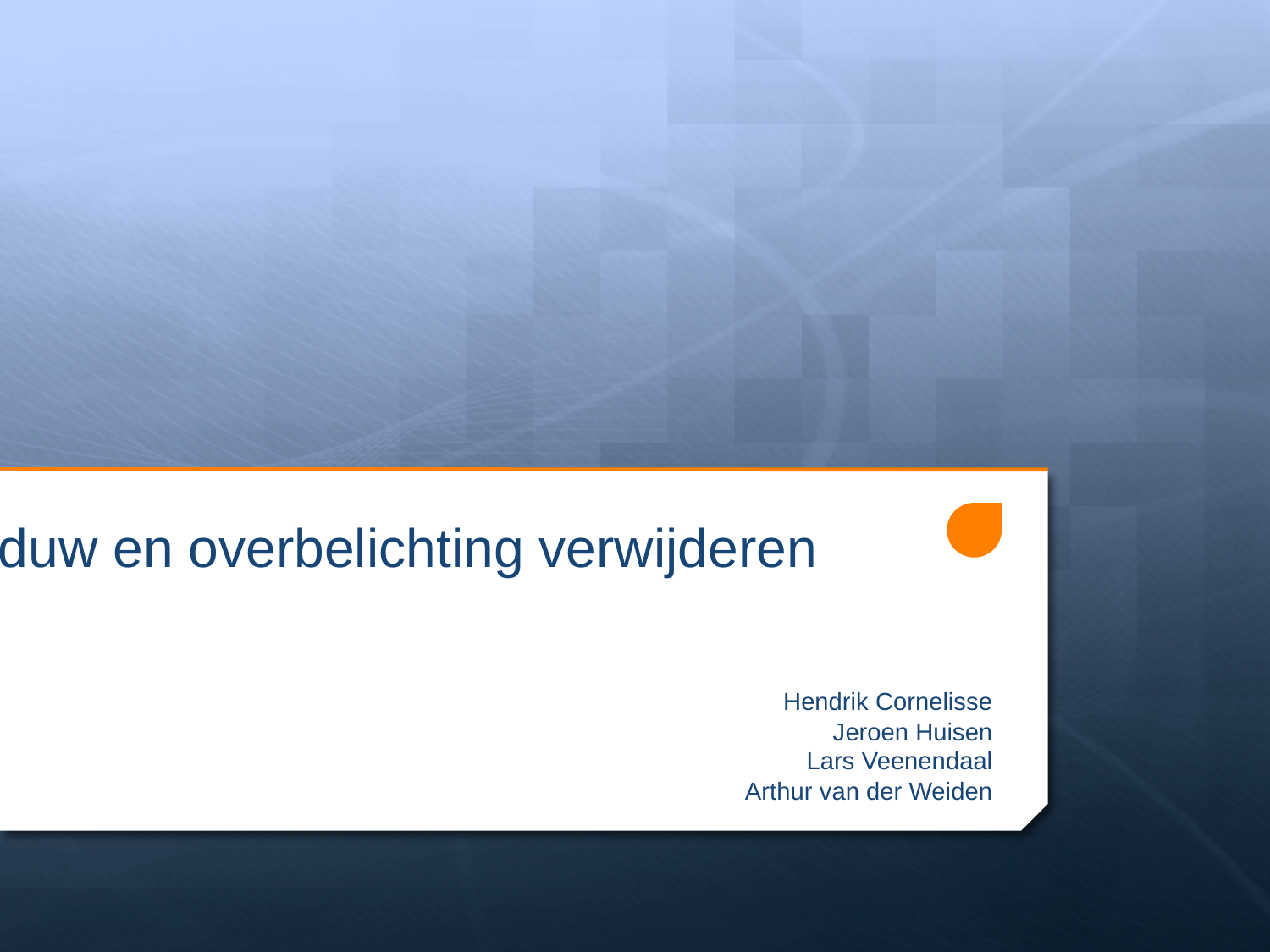

# Schaduw en overbelichting verwijderen
Hendrik Cornelisse
Jeroen Huisen
Lars Veenendaal
Arthur van der Weiden